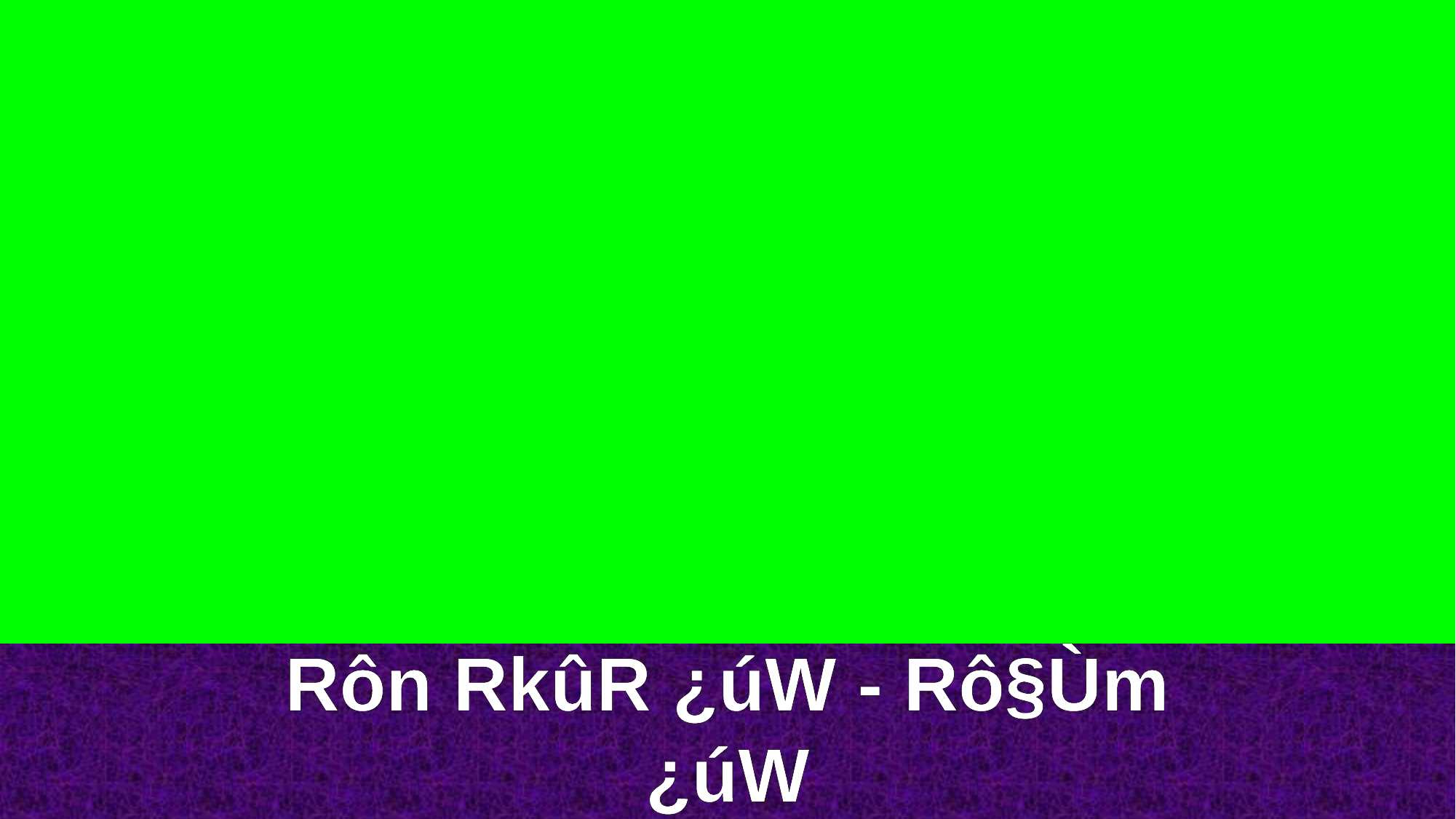

Rôn RkûR ¿úW - Rô§Ùm ¿úW
RôTWm ¿úW - Gu RôWLm ¿úW